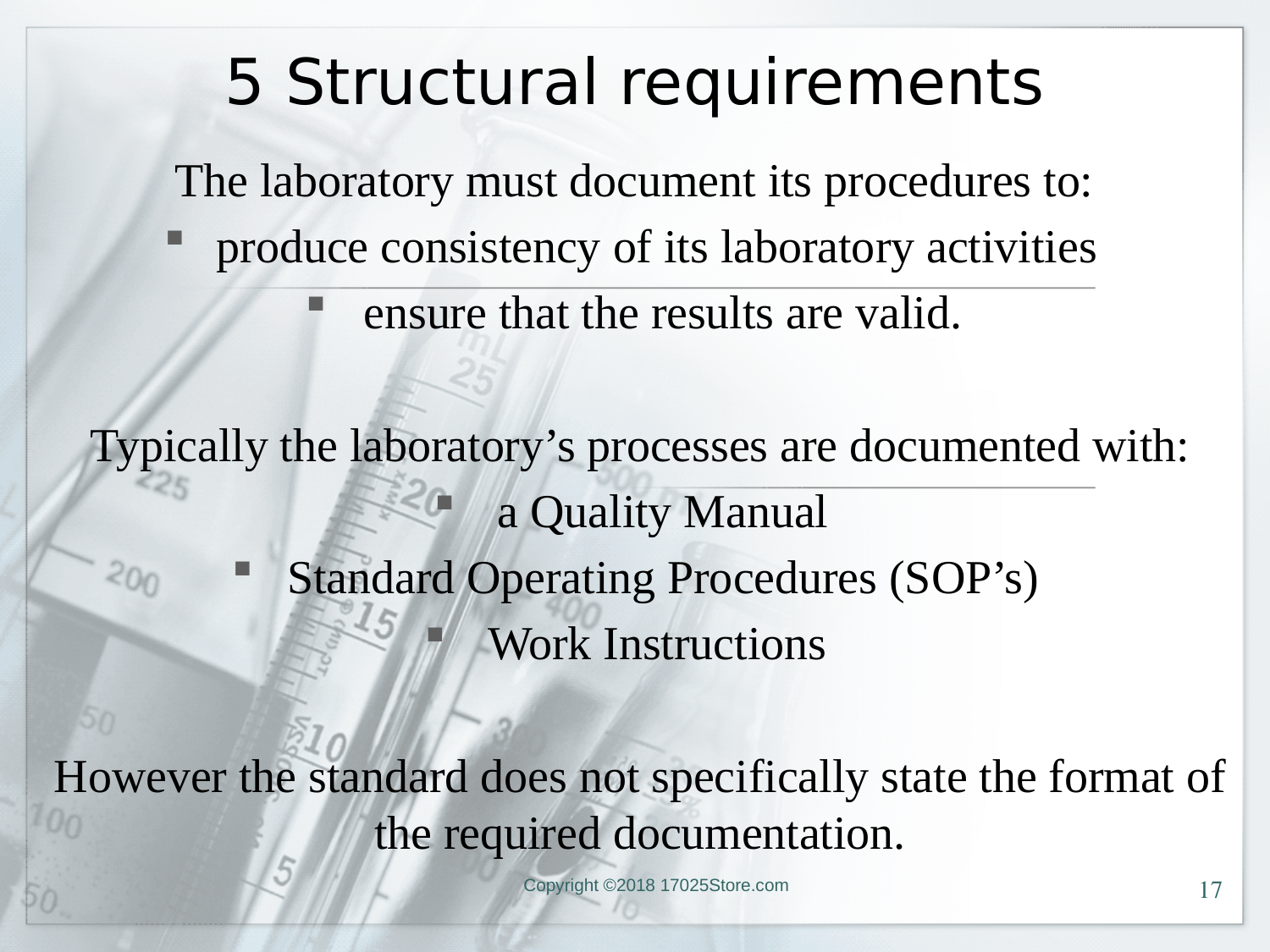

# 5 Structural requirements
The laboratory must document its procedures to:
produce consistency of its laboratory activities
ensure that the results are valid.

Typically the laboratory’s processes are documented with:
a Quality Manual
Standard Operating Procedures (SOP’s)
Work Instructions

However the standard does not specifically state the format of the required documentation.
Copyright ©2018 17025Store.com
17